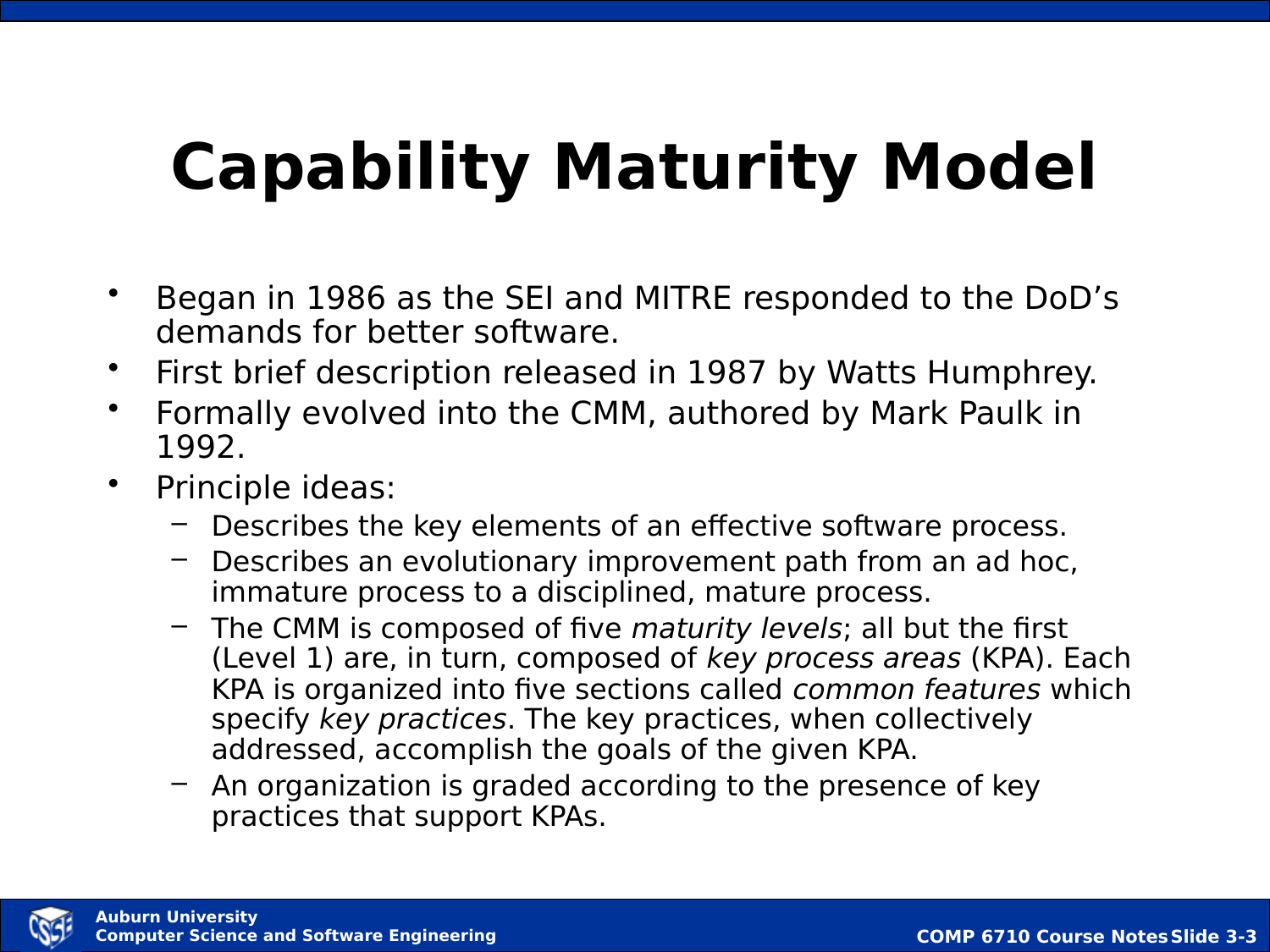

# Capability Maturity Model
Began in 1986 as the SEI and MITRE responded to the DoD’s demands for better software.
First brief description released in 1987 by Watts Humphrey.
Formally evolved into the CMM, authored by Mark Paulk in 1992.
Principle ideas:
Describes the key elements of an effective software process.
Describes an evolutionary improvement path from an ad hoc, immature process to a disciplined, mature process.
The CMM is composed of five maturity levels; all but the first (Level 1) are, in turn, composed of key process areas (KPA). Each KPA is organized into five sections called common features which specify key practices. The key practices, when collectively addressed, accomplish the goals of the given KPA.
An organization is graded according to the presence of key practices that support KPAs.